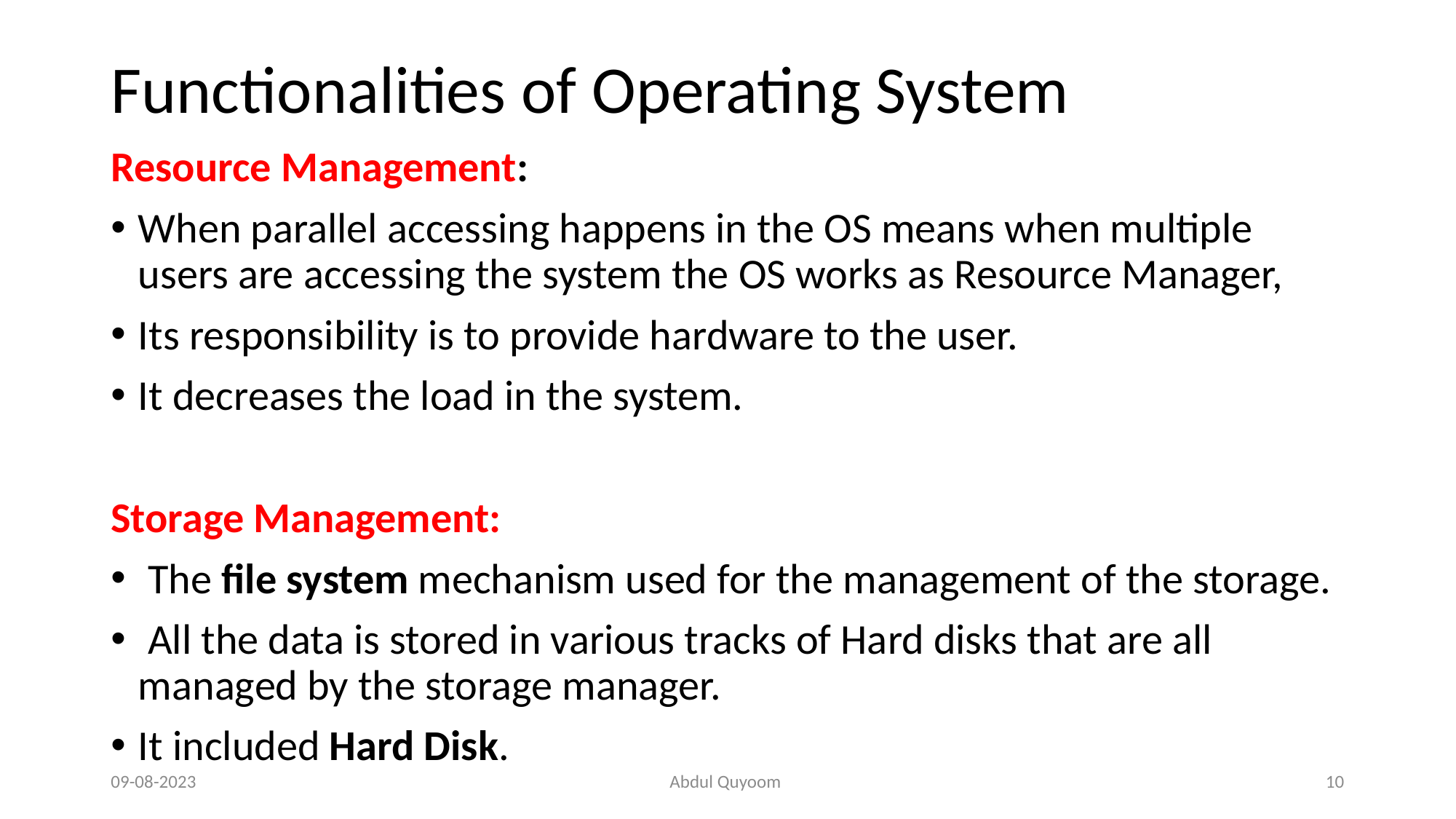

# Functionalities of Operating System
Resource Management:
When parallel accessing happens in the OS means when multiple users are accessing the system the OS works as Resource Manager,
Its responsibility is to provide hardware to the user.
It decreases the load in the system.

Storage Management:
 The file system mechanism used for the management of the storage.
 All the data is stored in various tracks of Hard disks that are all managed by the storage manager.
It included Hard Disk.

09-08-2023
Abdul Quyoom
10